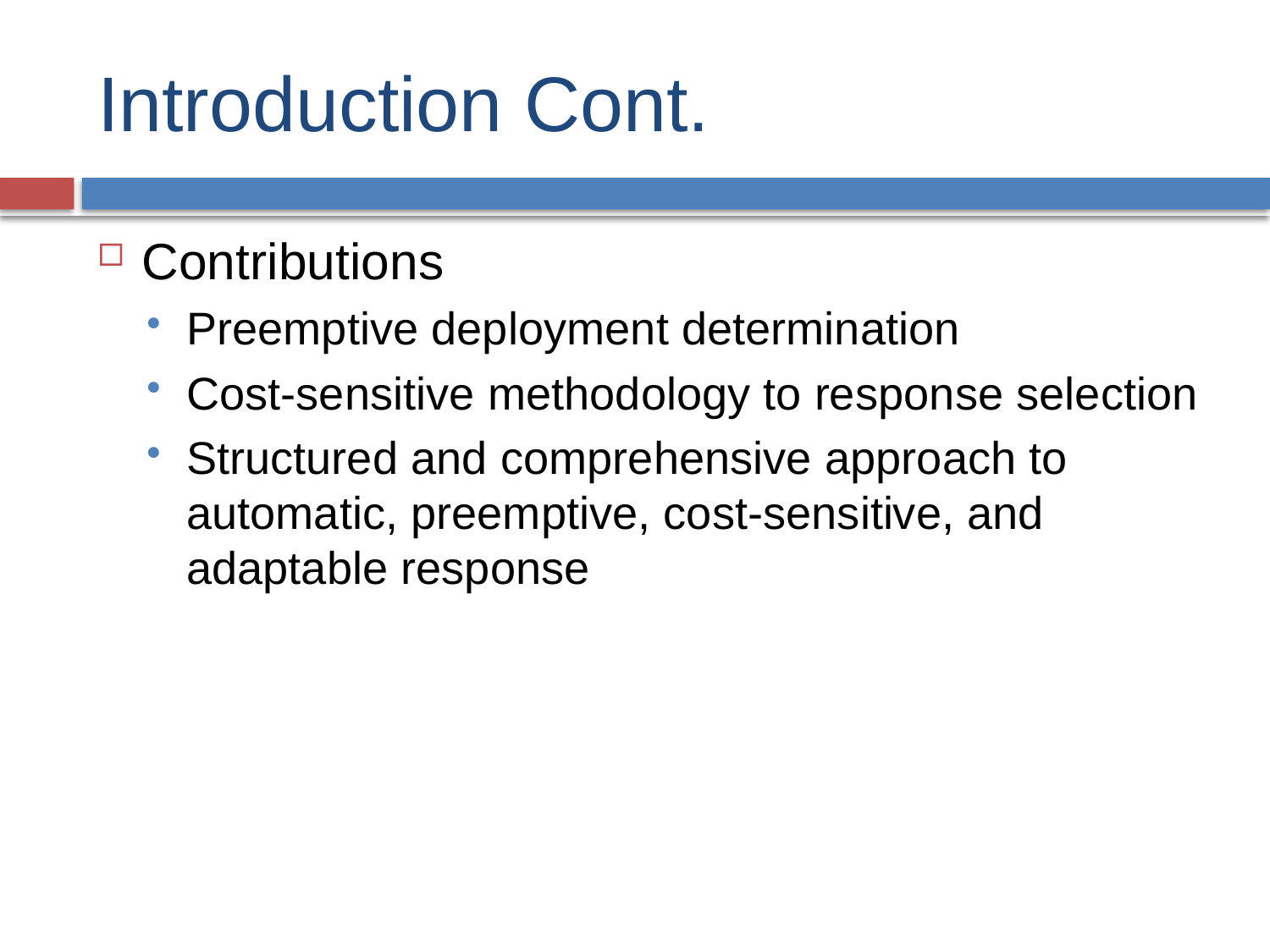

# Introduction Cont.
Contributions
Preemptive deployment determination
Cost-sensitive methodology to response selection
Structured and comprehensive approach to automatic, preemptive, cost-sensitive, and adaptable response